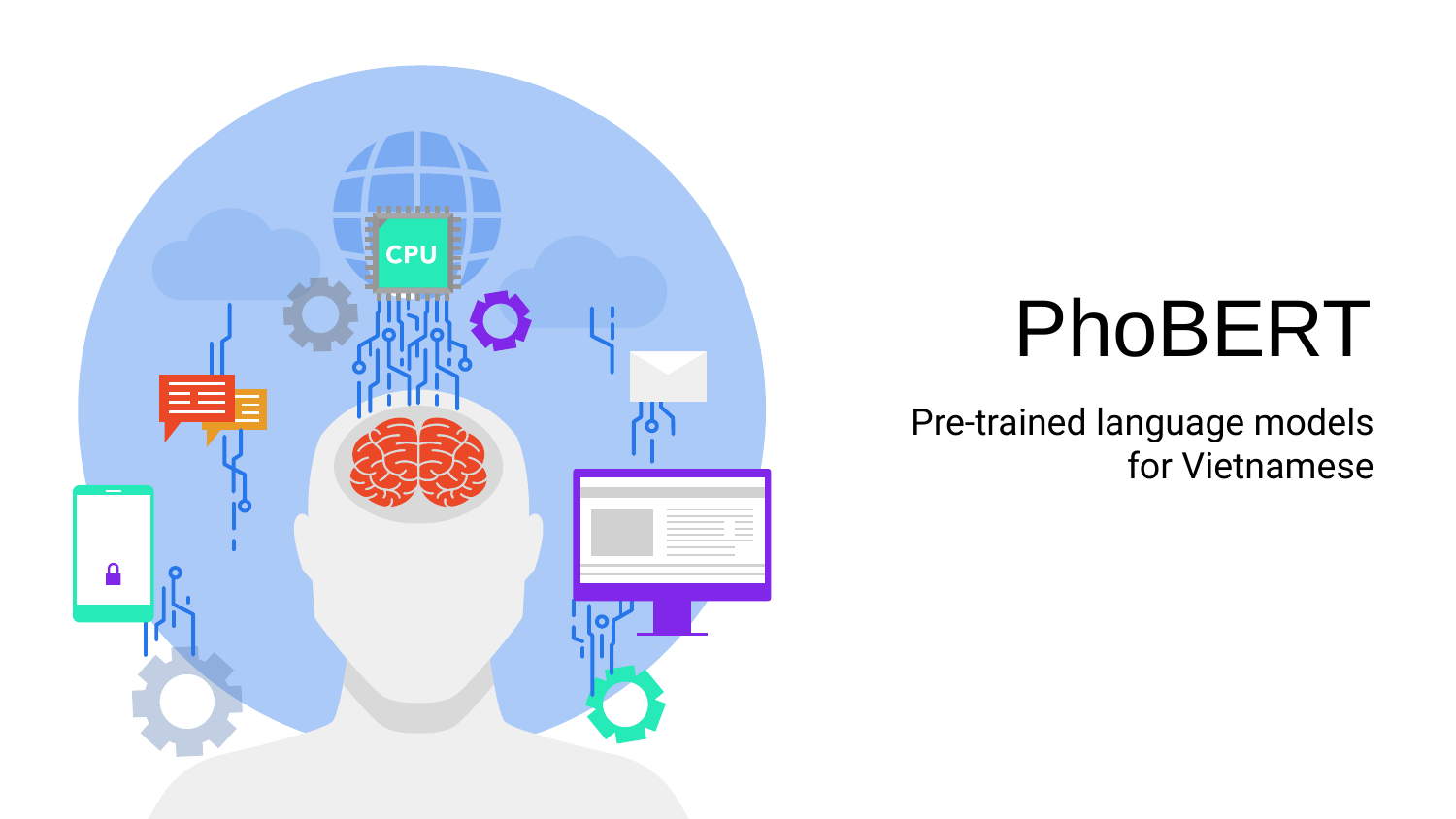

# PhoBERT
Pre-trained language models for Vietnamese